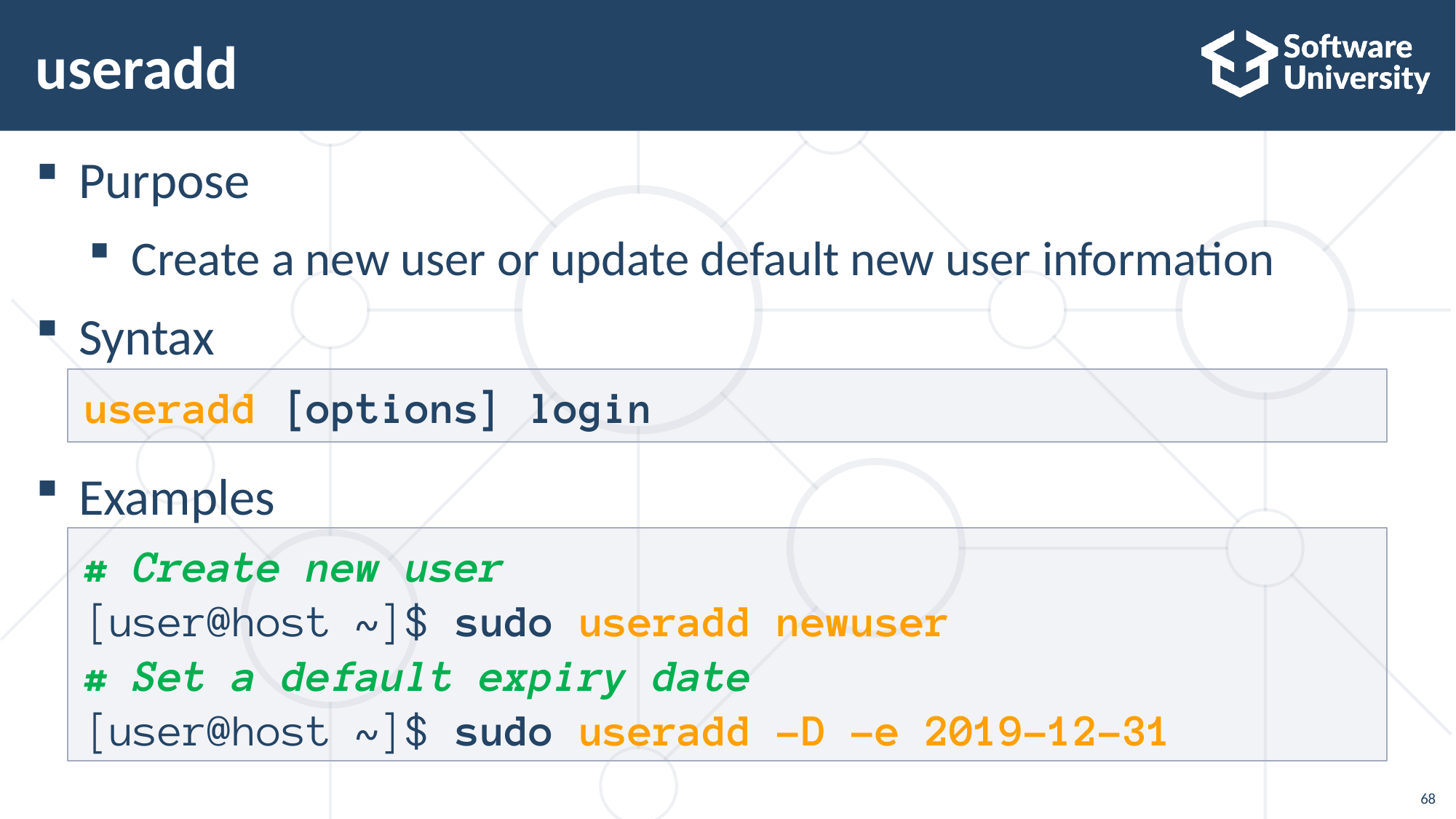

# useradd
Purpose
Create a new user or update default new user information
Syntax

Examples

useradd [options] login
# Create new user
[user@host ~]$ sudo useradd newuser
# Set a default expiry date
[user@host ~]$ sudo useradd -D -e 2019-12-31
68